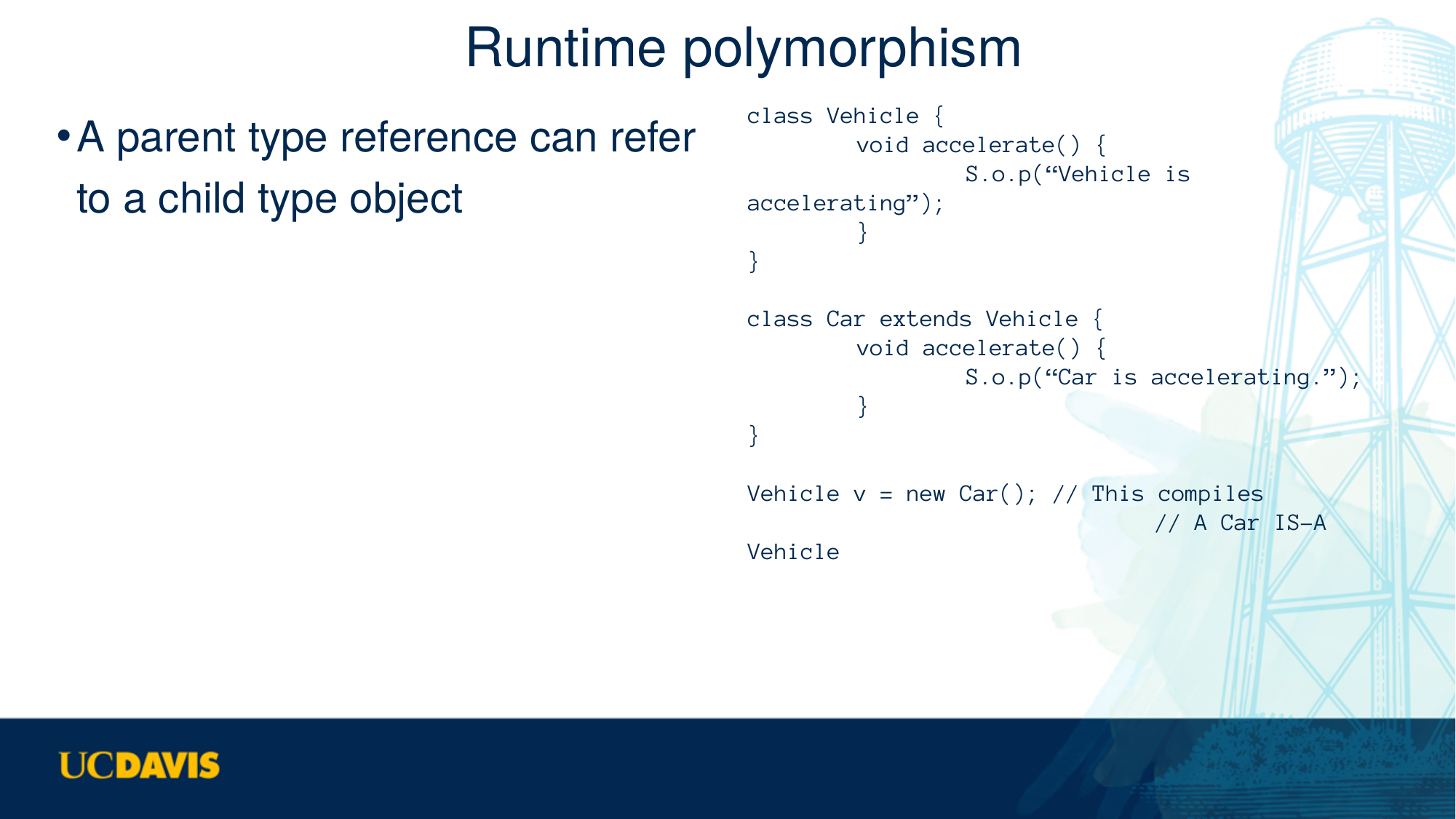

# Runtime polymorphism
A parent type reference can refer to a child type object
class Vehicle {
	void accelerate() {
		S.o.p(“Vehicle is accelerating”);
	}
}

class Car extends Vehicle {
	void accelerate() {
		S.o.p(“Car is accelerating.”);
	}
}

Vehicle v = new Car(); // This compiles
			      // A Car IS-A Vehicle